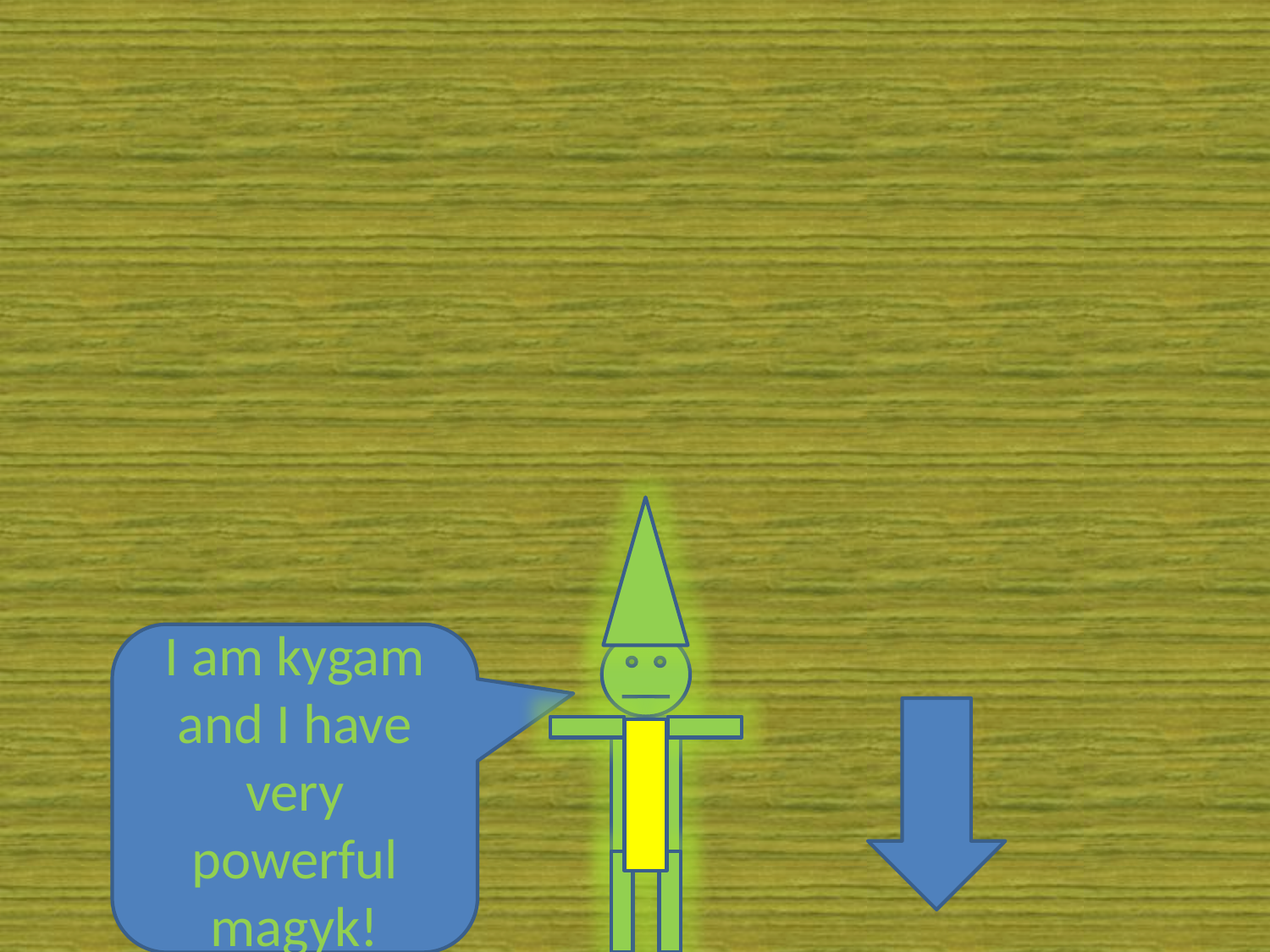

I am kygam and I have very powerful magyk!